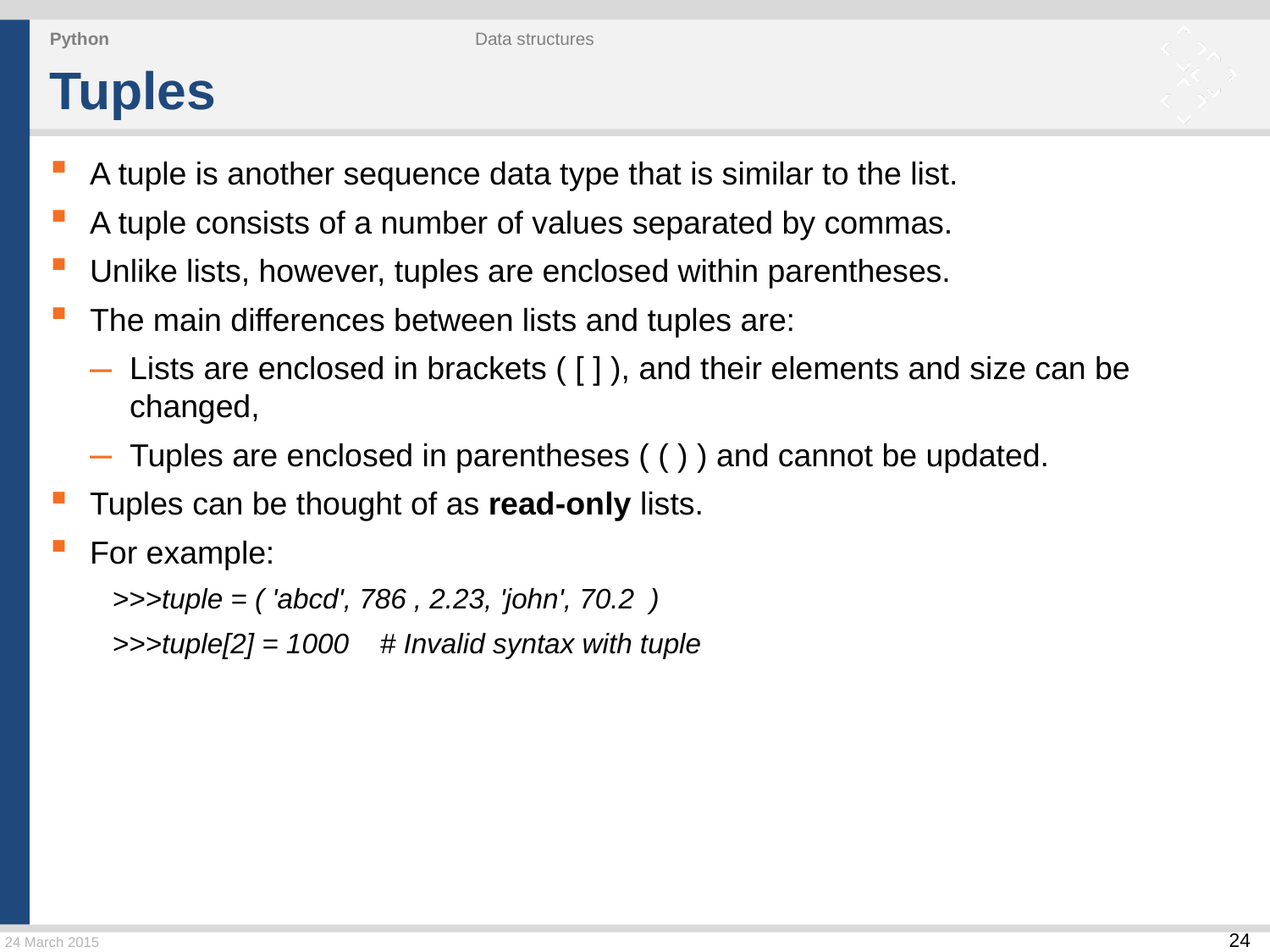

Python
Data structures
Tuples
A tuple is another sequence data type that is similar to the list.
A tuple consists of a number of values separated by commas.
Unlike lists, however, tuples are enclosed within parentheses.
The main differences between lists and tuples are:
Lists are enclosed in brackets ( [ ] ), and their elements and size can be changed,
Tuples are enclosed in parentheses ( ( ) ) and cannot be updated.
Tuples can be thought of as read-only lists.
For example:
        >>>tuple = ( 'abcd', 786 , 2.23, 'john', 70.2  )
        >>>tuple[2] = 1000    # Invalid syntax with tuple

24 March 2015